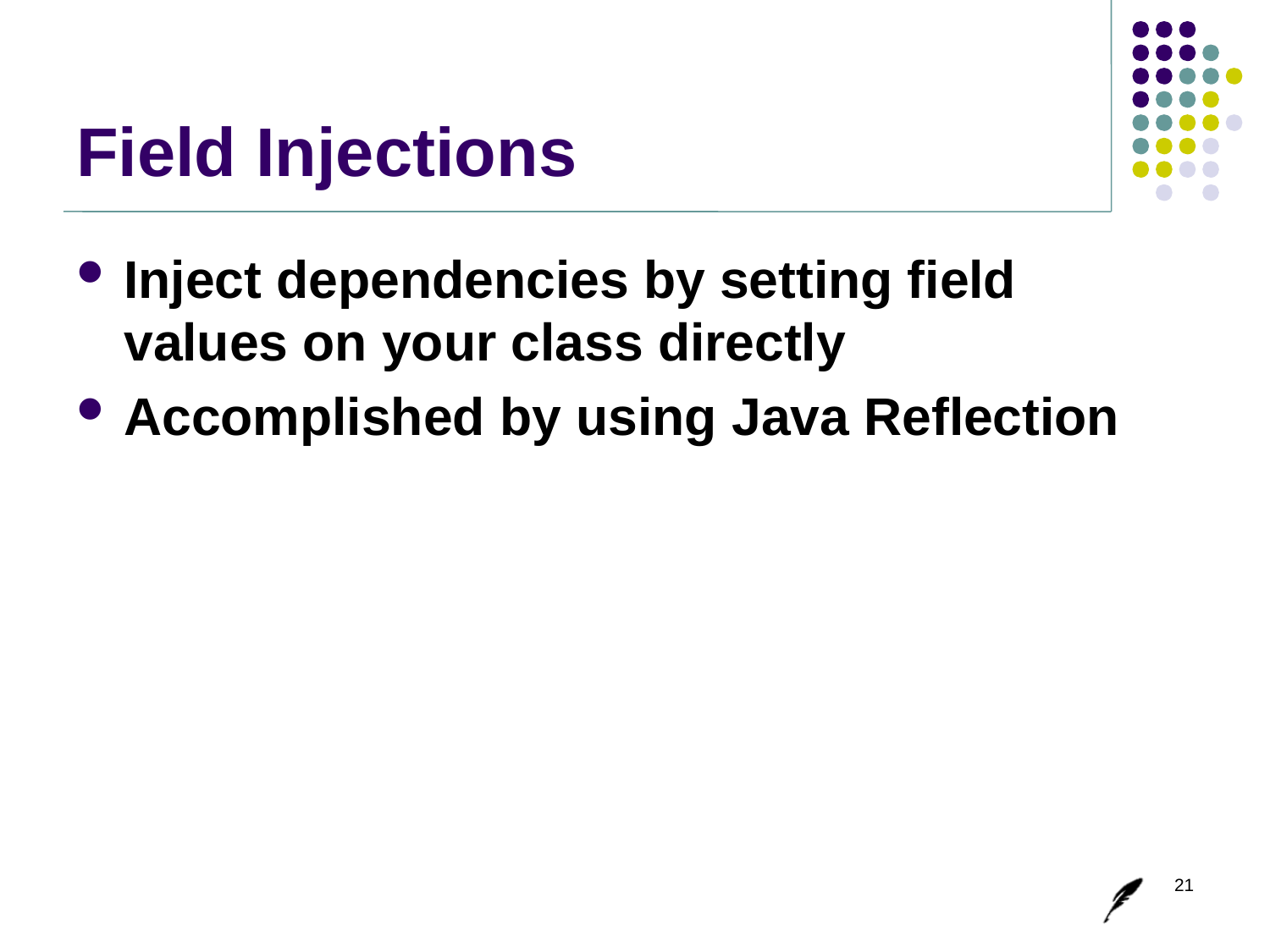

# Field Injections
Inject dependencies by setting field values on your class directly
Accomplished by using Java Reflection
21